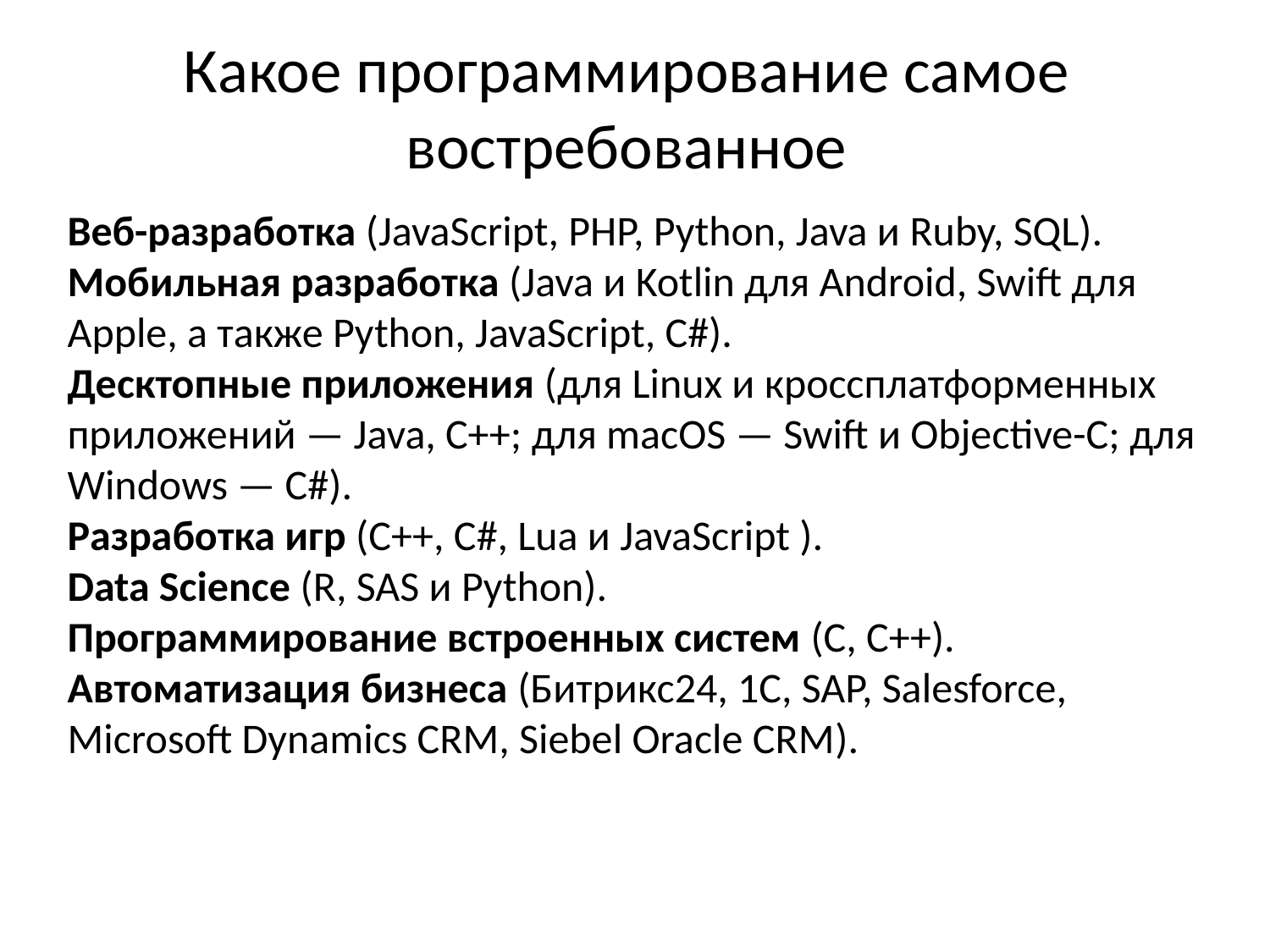

# Какое программирование самое востребованное
Веб-разработка (JavaScript, PHP, Python, Java и Ruby, SQL).
Мобильная разработка (Java и Kotlin для Android, Swift для Apple, а также Python, JavaScript, C#).
Десктопные приложения (для Linux и кроссплатформенных приложений — Java, C++; для macOS — Swift и Objective-C; для Windows — C#).
Разработка игр (С++, C#, Lua и JavaScript ).
Data Science (R, SAS и Python).
Программирование встроенных систем (С, С++).
Автоматизация бизнеса (Битрикс24, 1С, SAP, Salesforce, Microsoft Dynamics CRM, Siebel Oracle CRM).